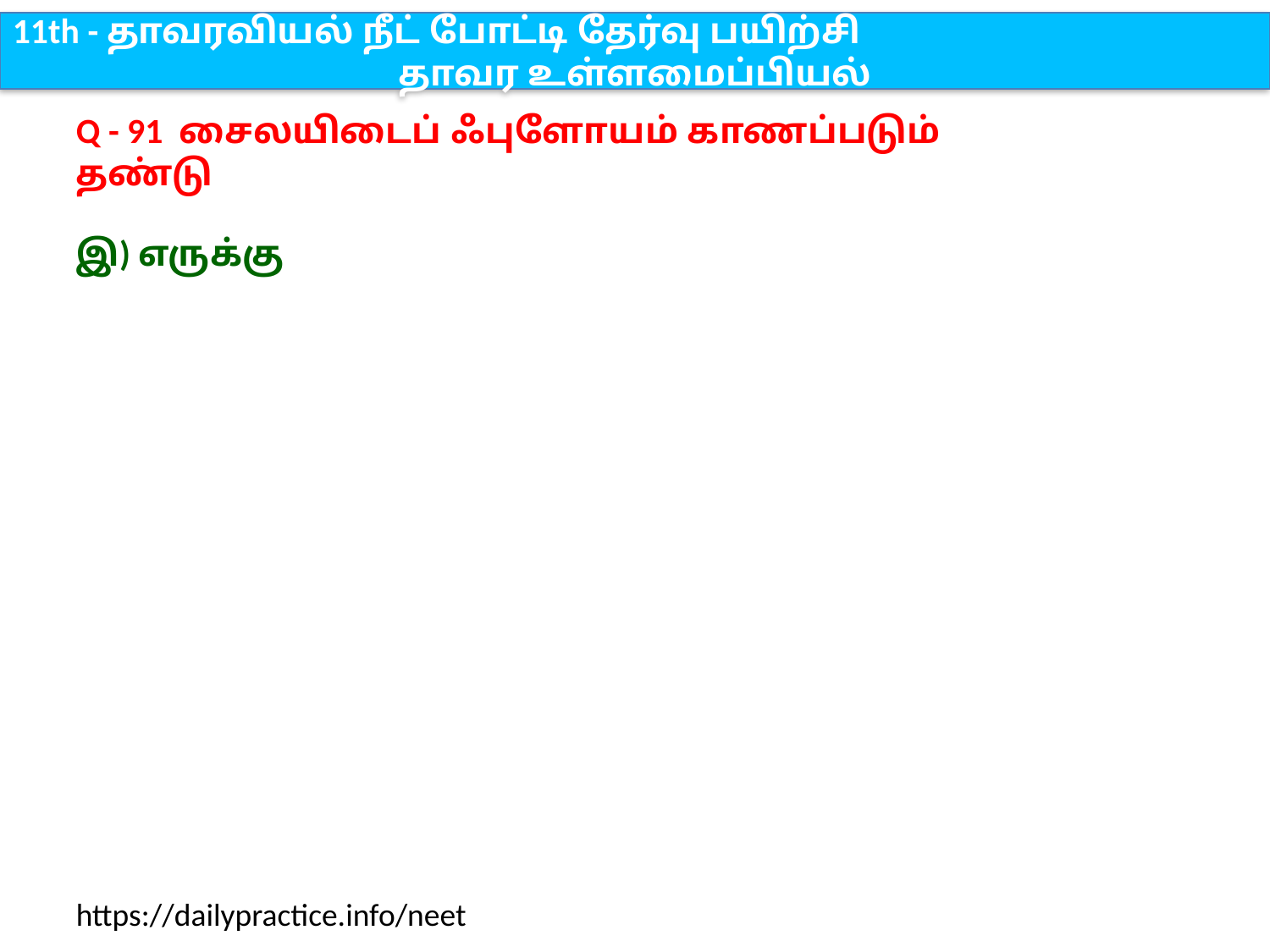

11th - தாவரவியல் நீட் போட்டி தேர்வு பயிற்சி
தாவர உள்ளமைப்பியல்

Q - 91  சைலயிடைப் ஃபுளோயம் காணப்படும் தண்டு

இ) எருக்கு
https://dailypractice.info/neet